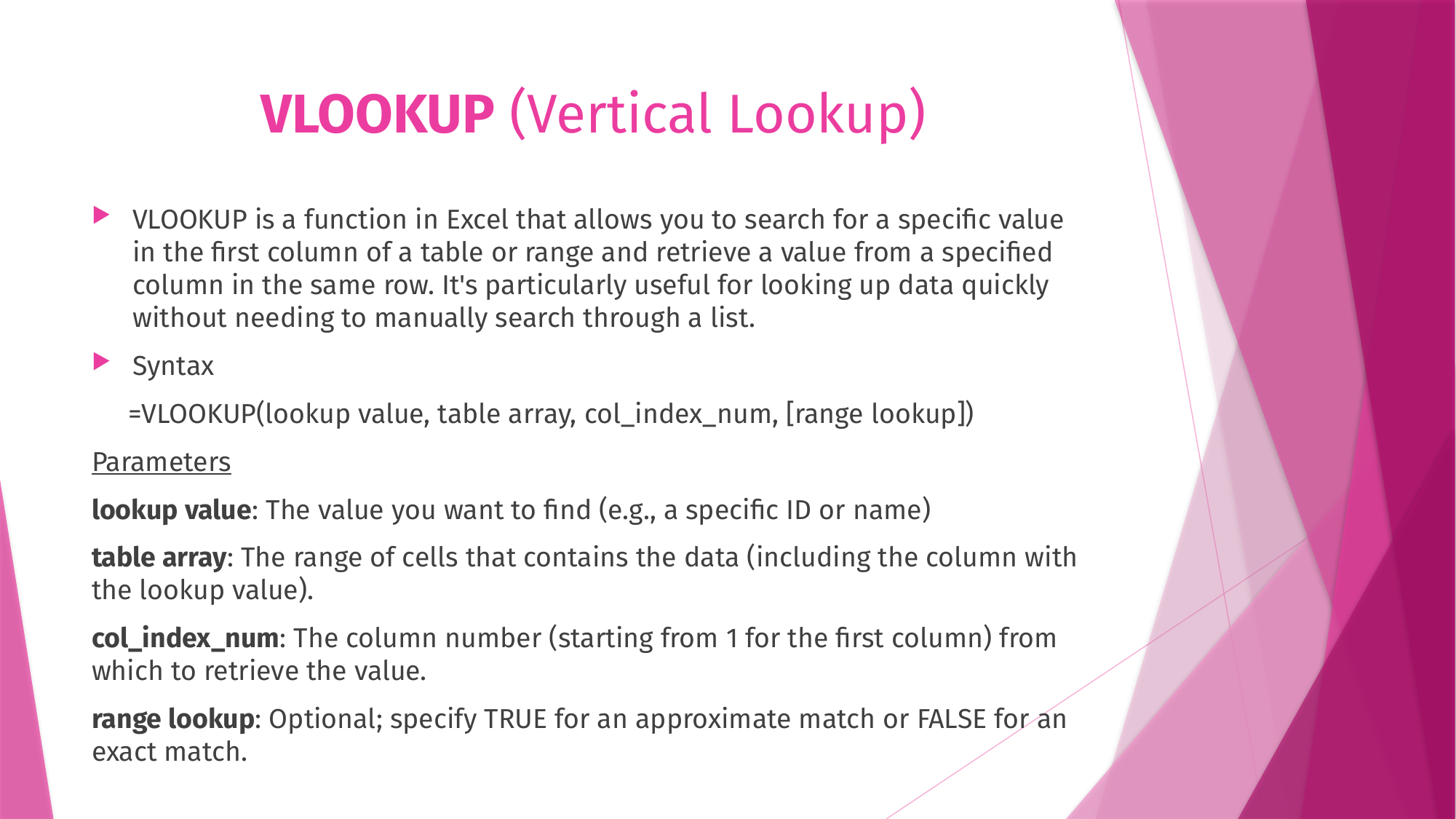

# VLOOKUP (Vertical Lookup)
VLOOKUP is a function in Excel that allows you to search for a specific value in the first column of a table or range and retrieve a value from a specified column in the same row. It's particularly useful for looking up data quickly without needing to manually search through a list.
Syntax
     =VLOOKUP(lookup value, table array, col_index_num, [range lookup])
Parameters
lookup value: The value you want to find (e.g., a specific ID or name)
table array: The range of cells that contains the data (including the column with the lookup value).
col_index_num: The column number (starting from 1 for the first column) from which to retrieve the value.
range lookup: Optional; specify TRUE for an approximate match or FALSE for an exact match.